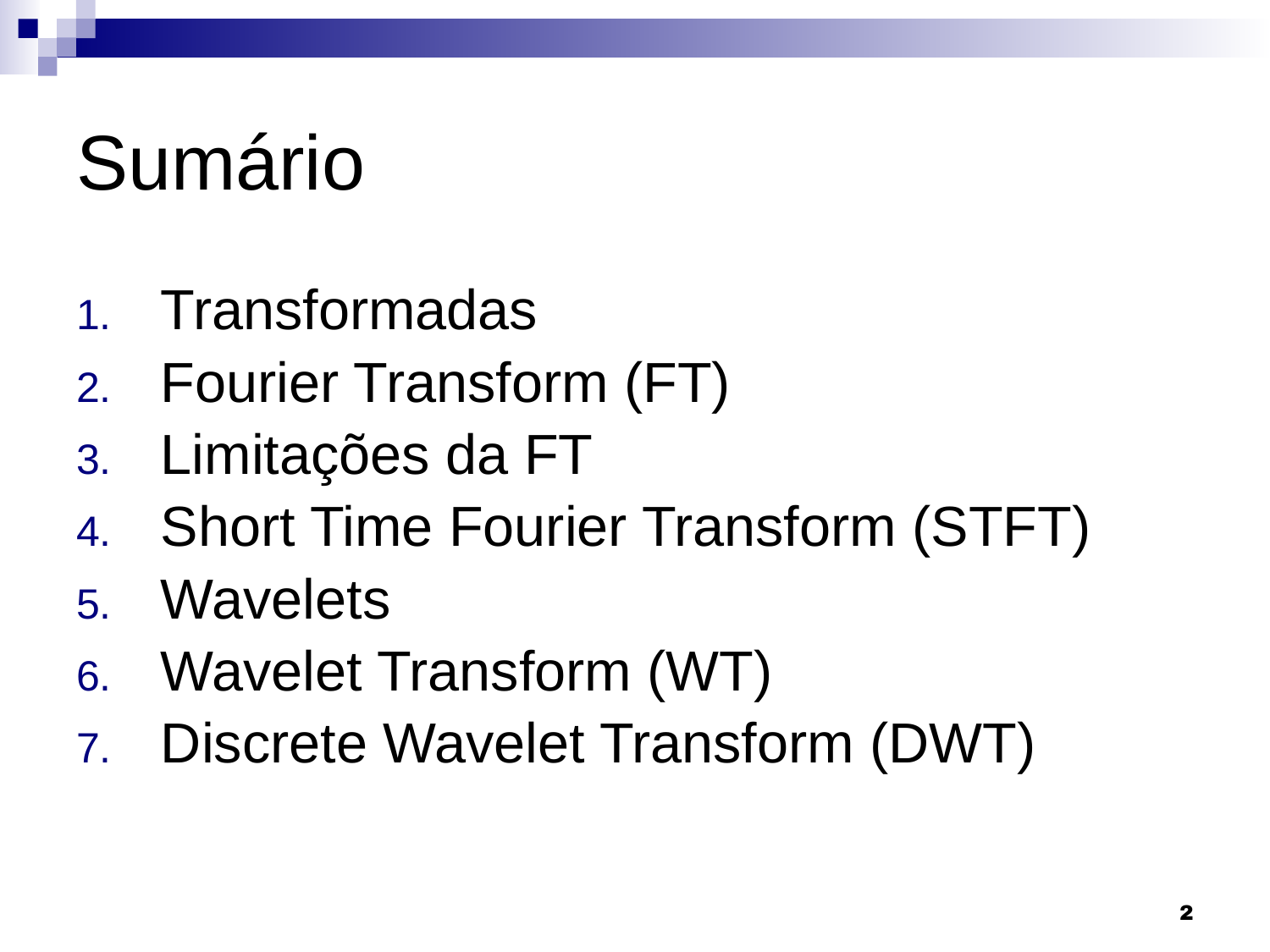

# Sumário
Transformadas
Fourier Transform (FT)
Limitações da FT
Short Time Fourier Transform (STFT)
Wavelets
Wavelet Transform (WT)
Discrete Wavelet Transform (DWT)
2